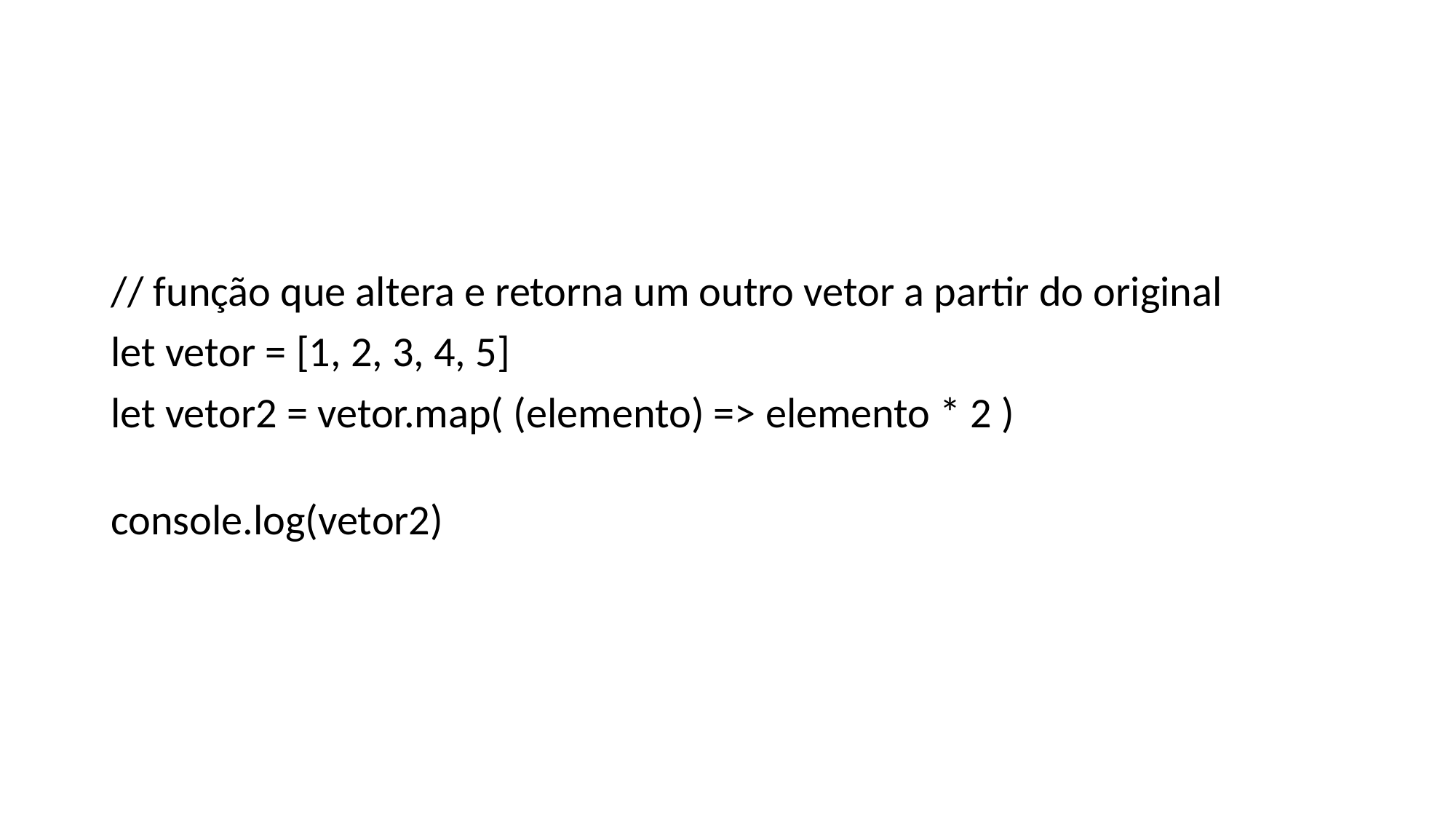

#
// função que altera e retorna um outro vetor a partir do original
let vetor = [1, 2, 3, 4, 5]
let vetor2 = vetor.map( (elemento) => elemento * 2 )
console.log(vetor2)